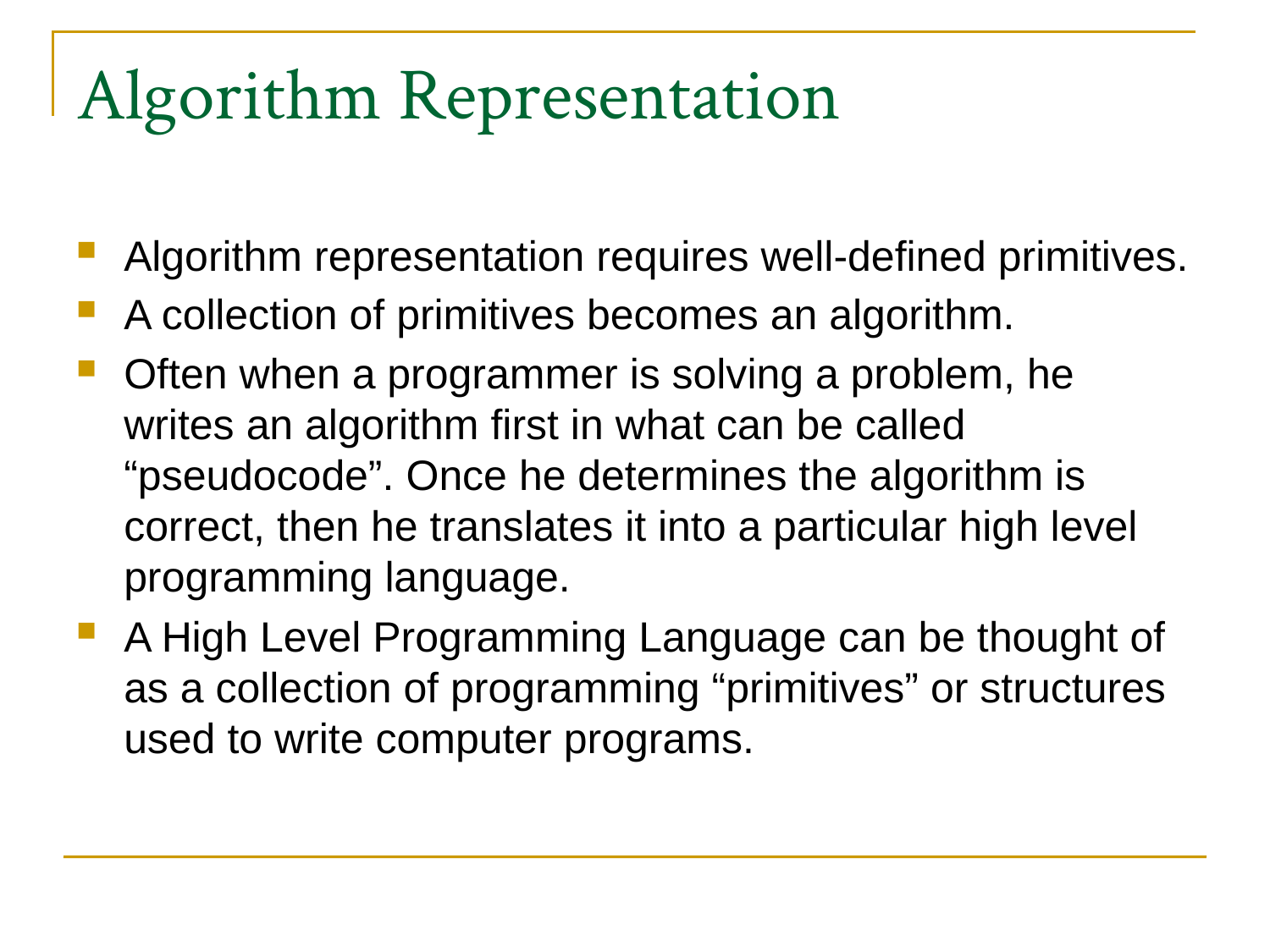

# Algorithm Representation
Algorithm representation requires well-defined primitives.
A collection of primitives becomes an algorithm.
Often when a programmer is solving a problem, he writes an algorithm first in what can be called “pseudocode”. Once he determines the algorithm is correct, then he translates it into a particular high level programming language.
A High Level Programming Language can be thought of as a collection of programming “primitives” or structures used to write computer programs.